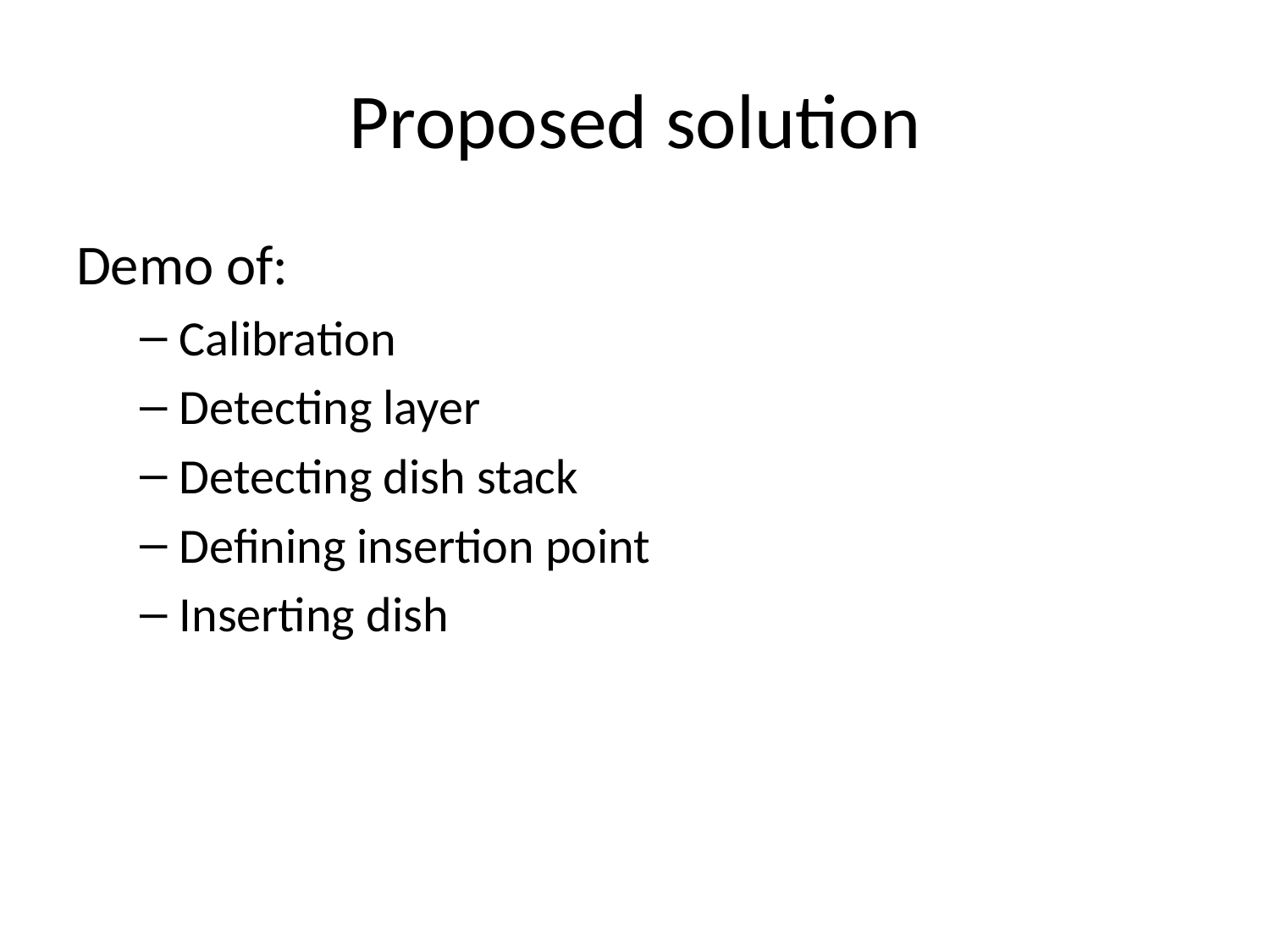

# Proposed solution
Demo of:
Calibration
Detecting layer
Detecting dish stack
Defining insertion point
Inserting dish